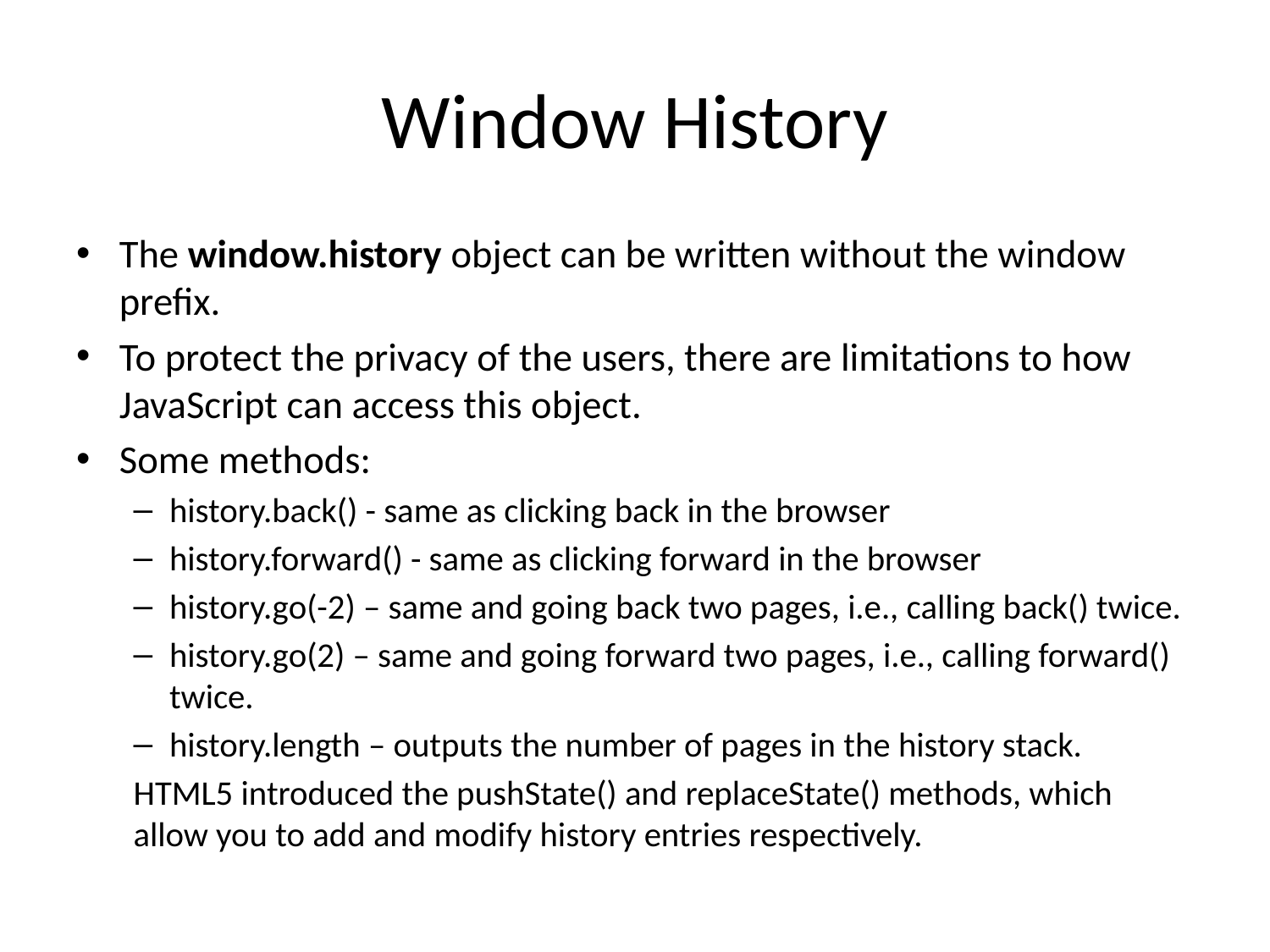

# Window History
The window.history object can be written without the window prefix.
To protect the privacy of the users, there are limitations to how JavaScript can access this object.
Some methods:
history.back() - same as clicking back in the browser
history.forward() - same as clicking forward in the browser
history.go(-2) – same and going back two pages, i.e., calling back() twice.
history.go(2) – same and going forward two pages, i.e., calling forward() twice.
history.length – outputs the number of pages in the history stack.
HTML5 introduced the pushState() and replaceState() methods, which allow you to add and modify history entries respectively.